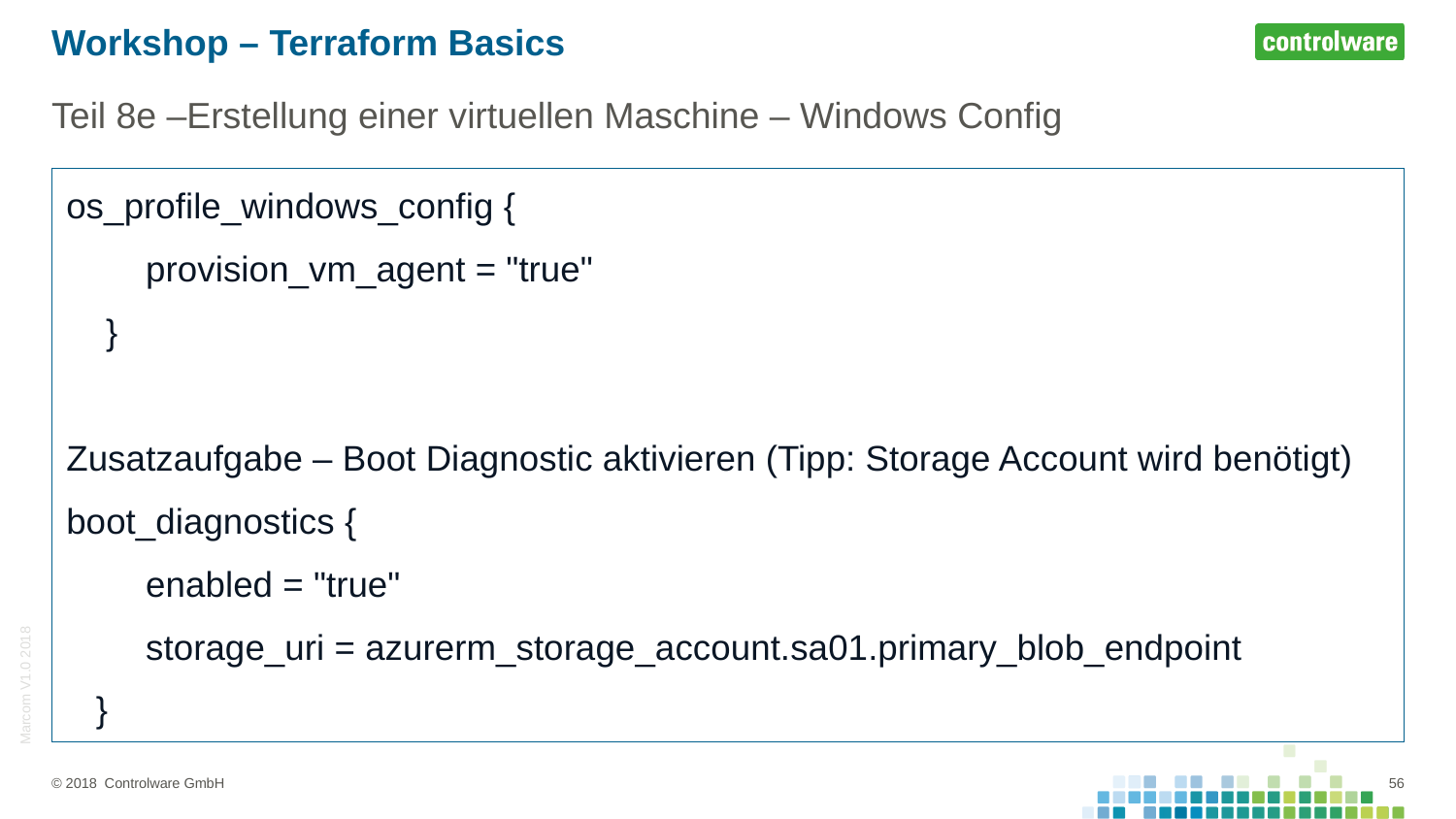

# Workshop – Terraform Basics
Teil 8e –Erstellung einer virtuellen Maschine – Windows Config
os_profile_windows_config {
        provision_vm_agent = "true"
    }

Zusatzaufgabe – Boot Diagnostic aktivieren (Tipp: Storage Account wird benötigt)
boot_diagnostics {
        enabled = "true"
        storage_uri = azurerm_storage_account.sa01.primary_blob_endpoint
   }